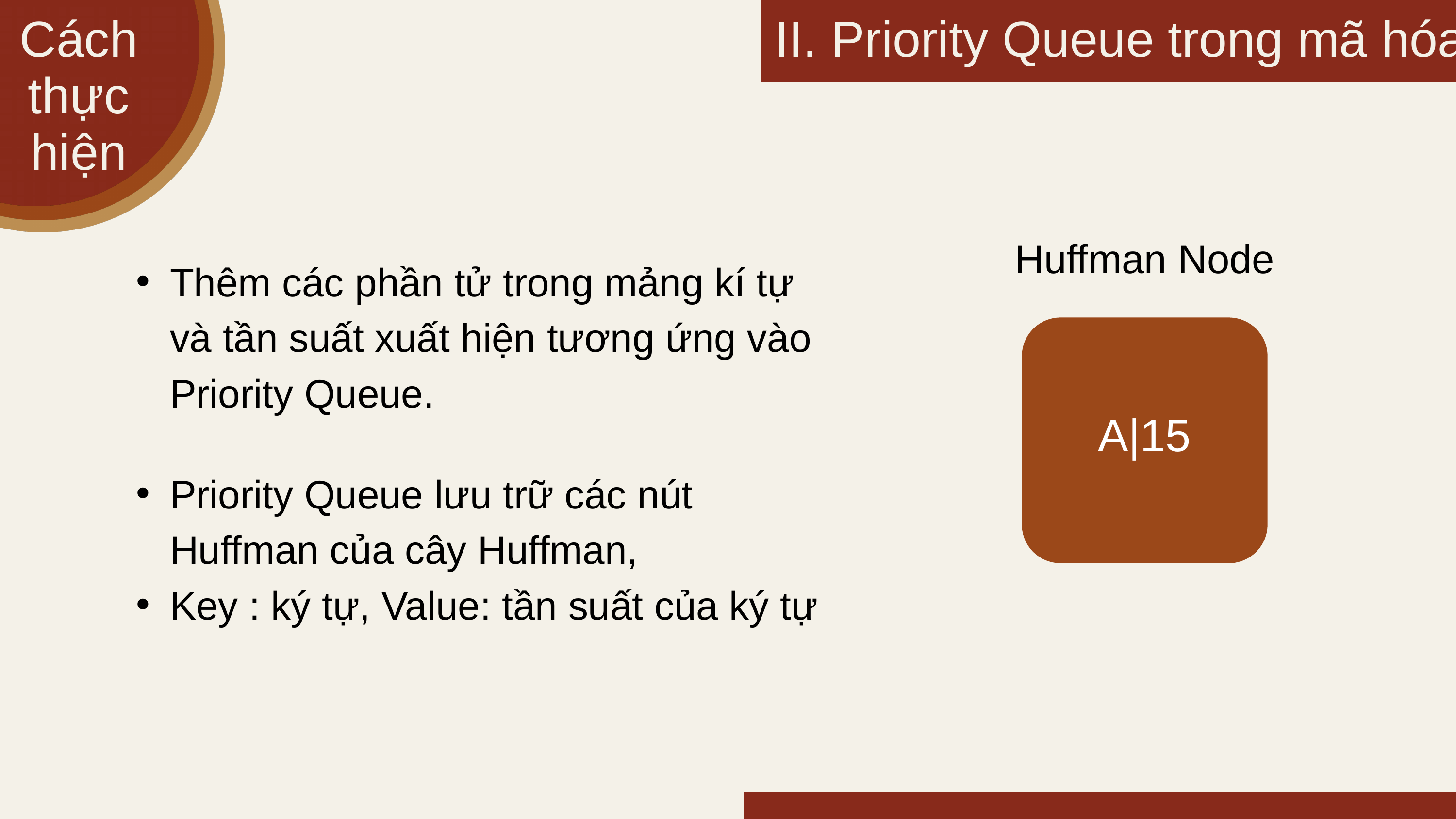

Cách thực hiện
II. Priority Queue trong mã hóa
Huffman Node
Thêm các phần tử trong mảng kí tự và tần suất xuất hiện tương ứng vào Priority Queue.

A|15
Priority Queue lưu trữ các nút Huffman của cây Huffman,
Key : ký tự, Value: tần suất của ký tự